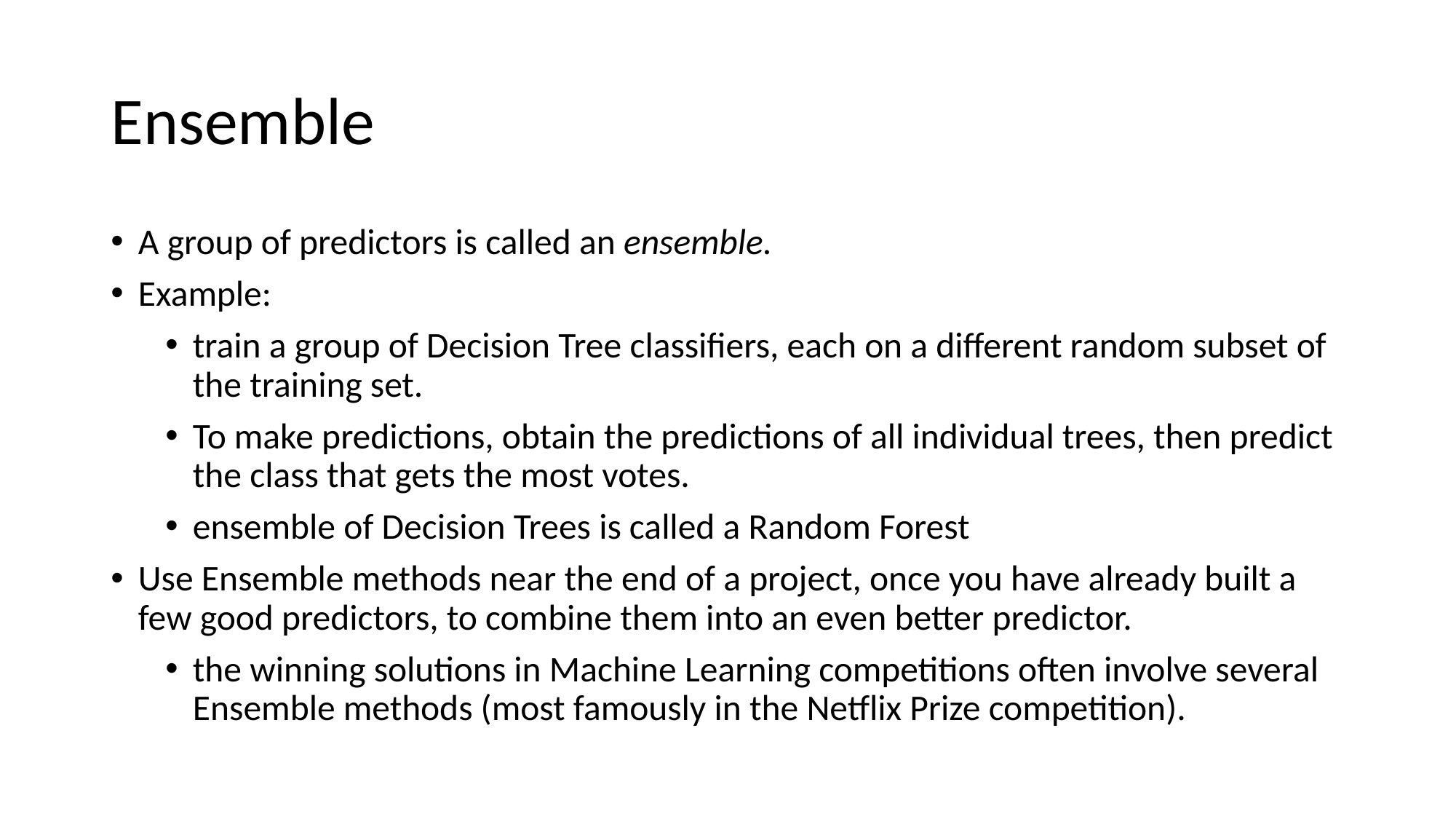

# Ensemble
A group of predictors is called an ensemble.
Example:
train a group of Decision Tree classifiers, each on a different random subset of the training set.
To make predictions, obtain the predictions of all individual trees, then predict the class that gets the most votes.
ensemble of Decision Trees is called a Random Forest
Use Ensemble methods near the end of a project, once you have already built a few good predictors, to combine them into an even better predictor.
the winning solutions in Machine Learning competitions often involve several Ensemble methods (most famously in the Netflix Prize competition).